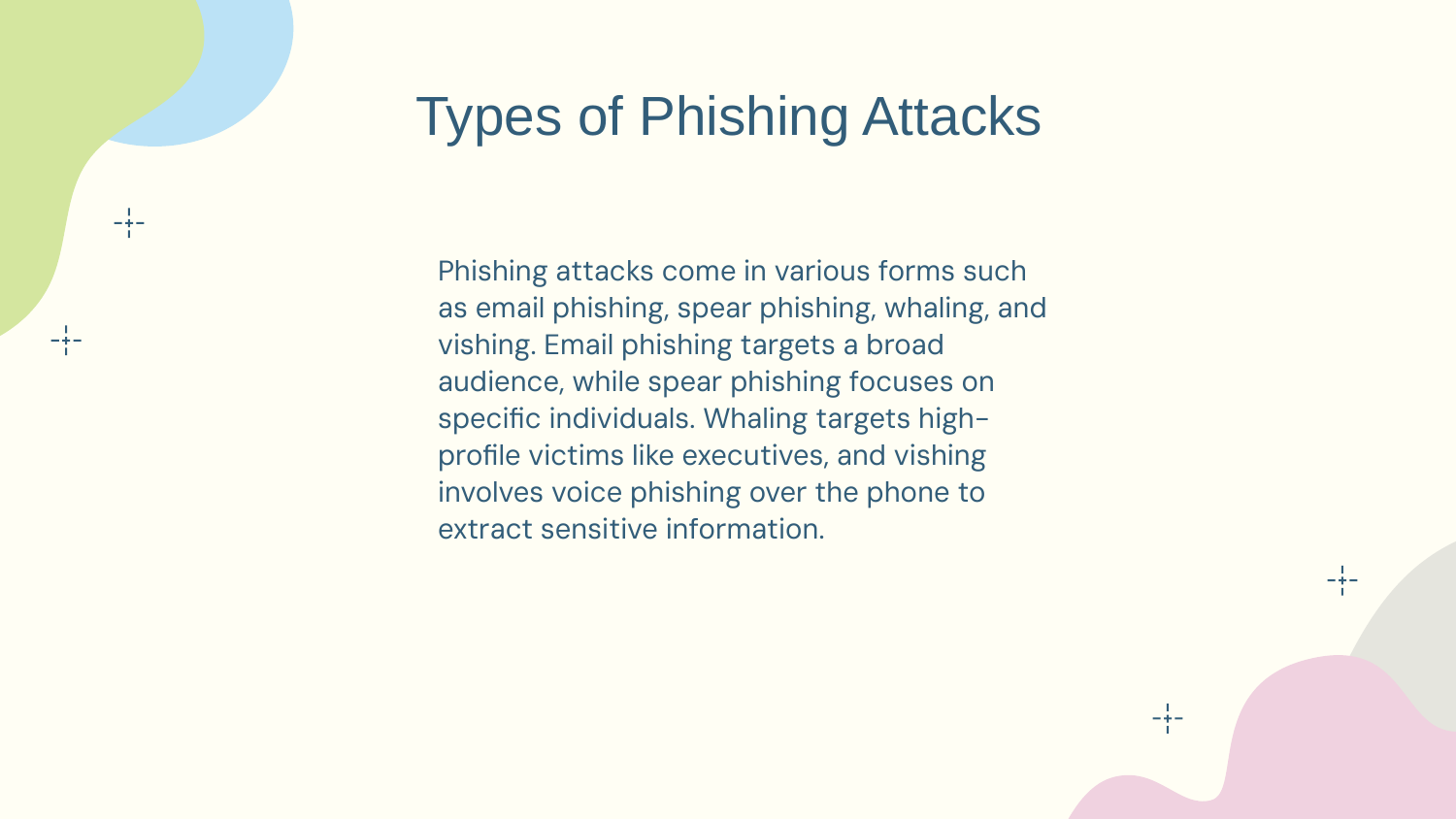

# Types of Phishing Attacks
Phishing attacks come in various forms such as email phishing, spear phishing, whaling, and vishing. Email phishing targets a broad audience, while spear phishing focuses on specific individuals. Whaling targets high-profile victims like executives, and vishing involves voice phishing over the phone to extract sensitive information.